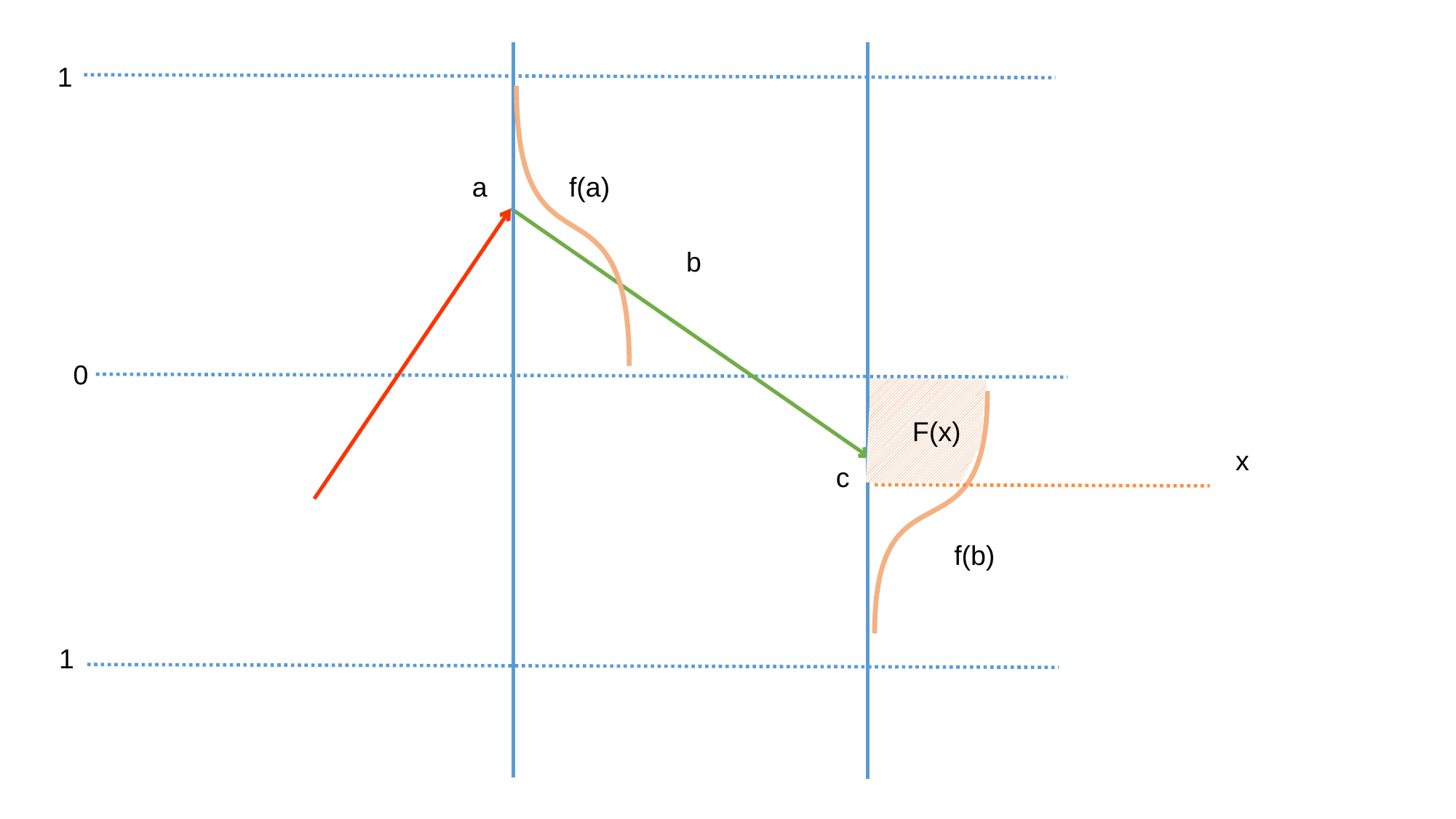

1
f(a)
a
b
0

F(x)
x
c
f(b)
1